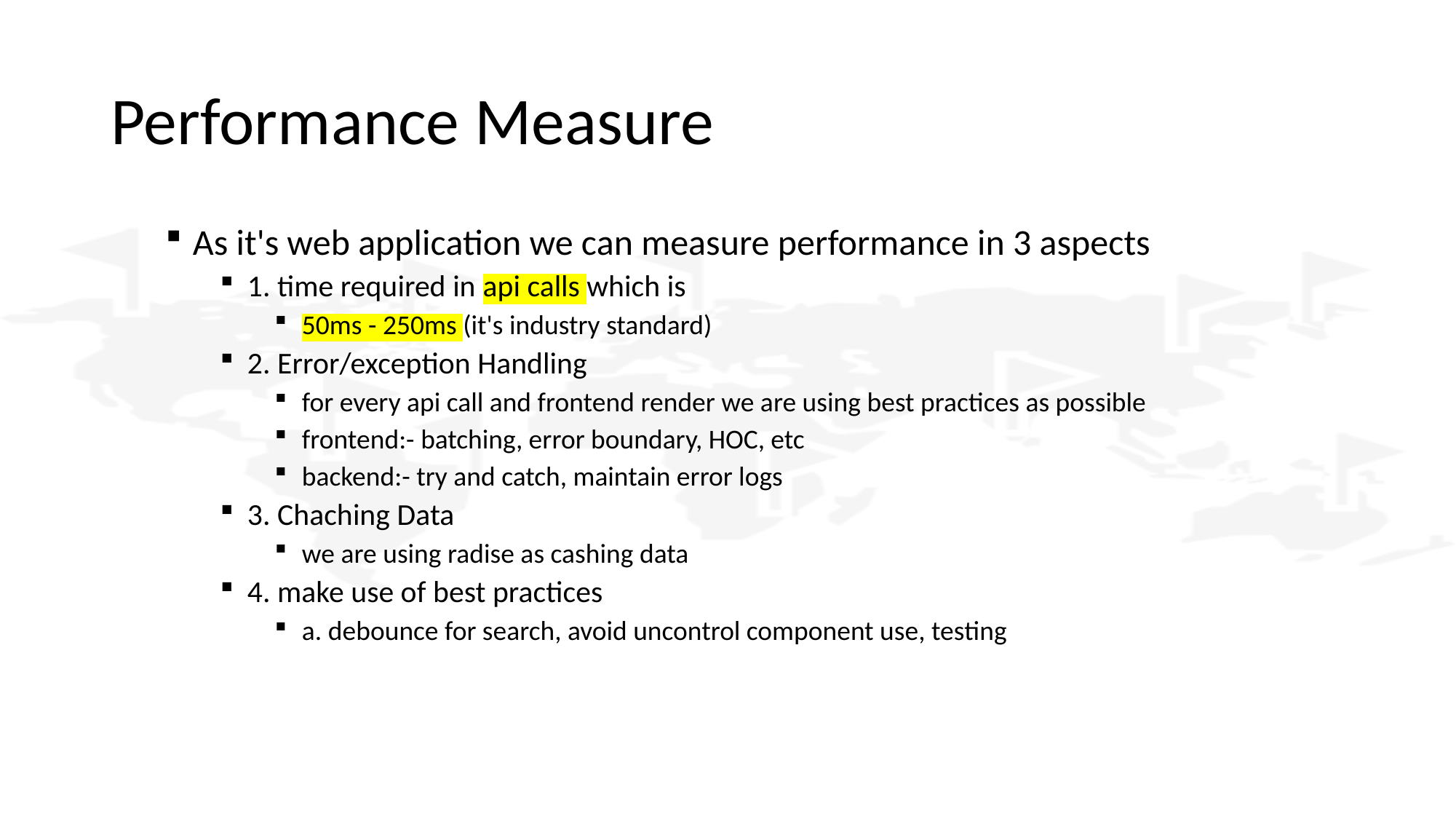

# Performance Measure
As it's web application we can measure performance in 3 aspects
1. time required in api calls which is
50ms - 250ms (it's industry standard)
2. Error/exception Handling
for every api call and frontend render we are using best practices as possible
frontend:- batching, error boundary, HOC, etc
backend:- try and catch, maintain error logs
3. Chaching Data
we are using radise as cashing data
4. make use of best practices
a. debounce for search, avoid uncontrol component use, testing